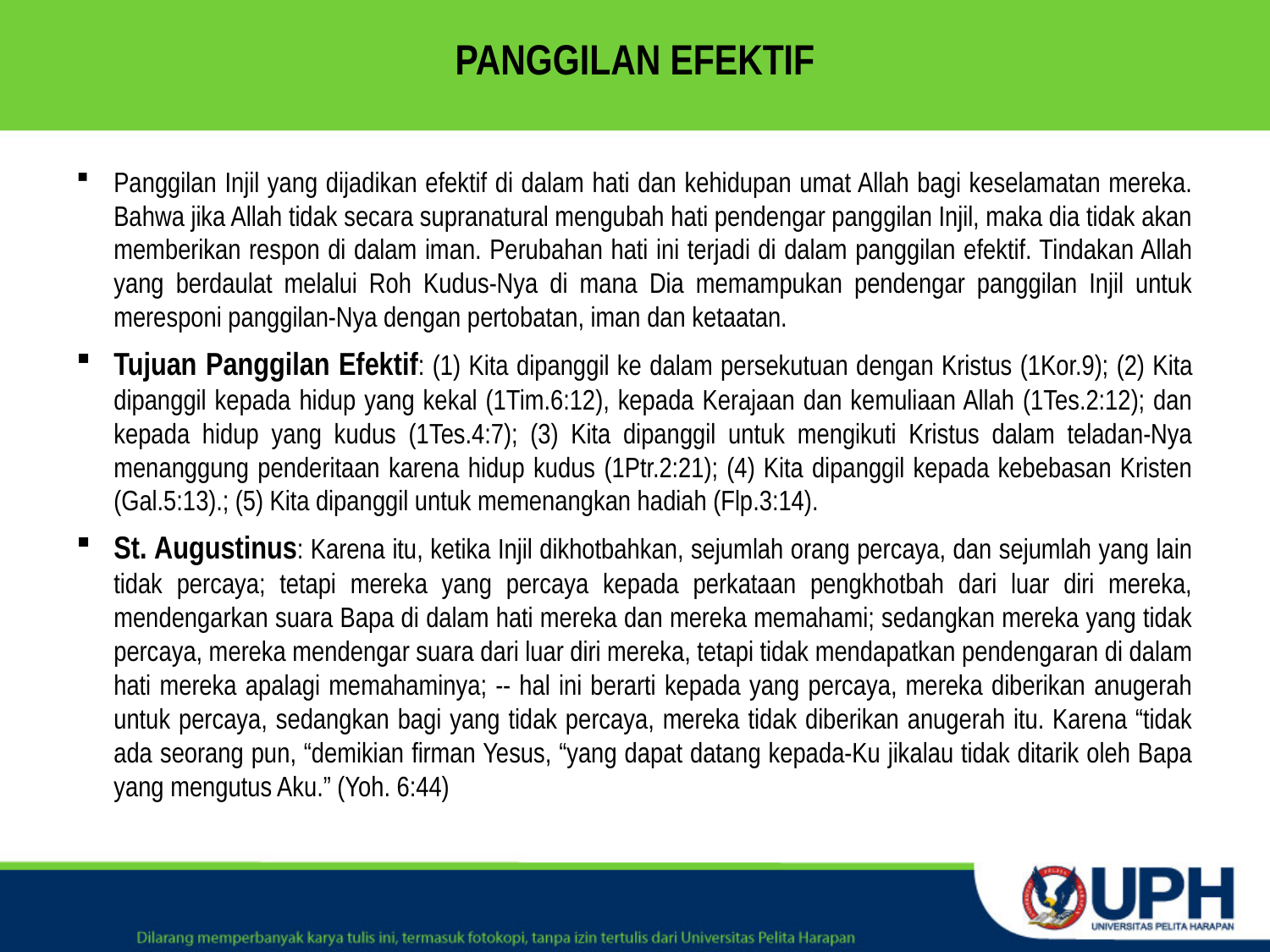

# PANGGILAN EFEKTIF
Panggilan Injil yang dijadikan efektif di dalam hati dan kehidupan umat Allah bagi keselamatan mereka. Bahwa jika Allah tidak secara supranatural mengubah hati pendengar panggilan Injil, maka dia tidak akan memberikan respon di dalam iman. Perubahan hati ini terjadi di dalam panggilan efektif. Tindakan Allah yang berdaulat melalui Roh Kudus-Nya di mana Dia memampukan pendengar panggilan Injil untuk meresponi panggilan-Nya dengan pertobatan, iman dan ketaatan.
Tujuan Panggilan Efektif: (1) Kita dipanggil ke dalam persekutuan dengan Kristus (1Kor.9); (2) Kita dipanggil kepada hidup yang kekal (1Tim.6:12), kepada Kerajaan dan kemuliaan Allah (1Tes.2:12); dan kepada hidup yang kudus (1Tes.4:7); (3) Kita dipanggil untuk mengikuti Kristus dalam teladan-Nya menanggung penderitaan karena hidup kudus (1Ptr.2:21); (4) Kita dipanggil kepada kebebasan Kristen (Gal.5:13).; (5) Kita dipanggil untuk memenangkan hadiah (Flp.3:14).
St. Augustinus: Karena itu, ketika Injil dikhotbahkan, sejumlah orang percaya, dan sejumlah yang lain tidak percaya; tetapi mereka yang percaya kepada perkataan pengkhotbah dari luar diri mereka, mendengarkan suara Bapa di dalam hati mereka dan mereka memahami; sedangkan mereka yang tidak percaya, mereka mendengar suara dari luar diri mereka, tetapi tidak mendapatkan pendengaran di dalam hati mereka apalagi memahaminya; -- hal ini berarti kepada yang percaya, mereka diberikan anugerah untuk percaya, sedangkan bagi yang tidak percaya, mereka tidak diberikan anugerah itu. Karena “tidak ada seorang pun, “demikian firman Yesus, “yang dapat datang kepada-Ku jikalau tidak ditarik oleh Bapa yang mengutus Aku.” (Yoh. 6:44)